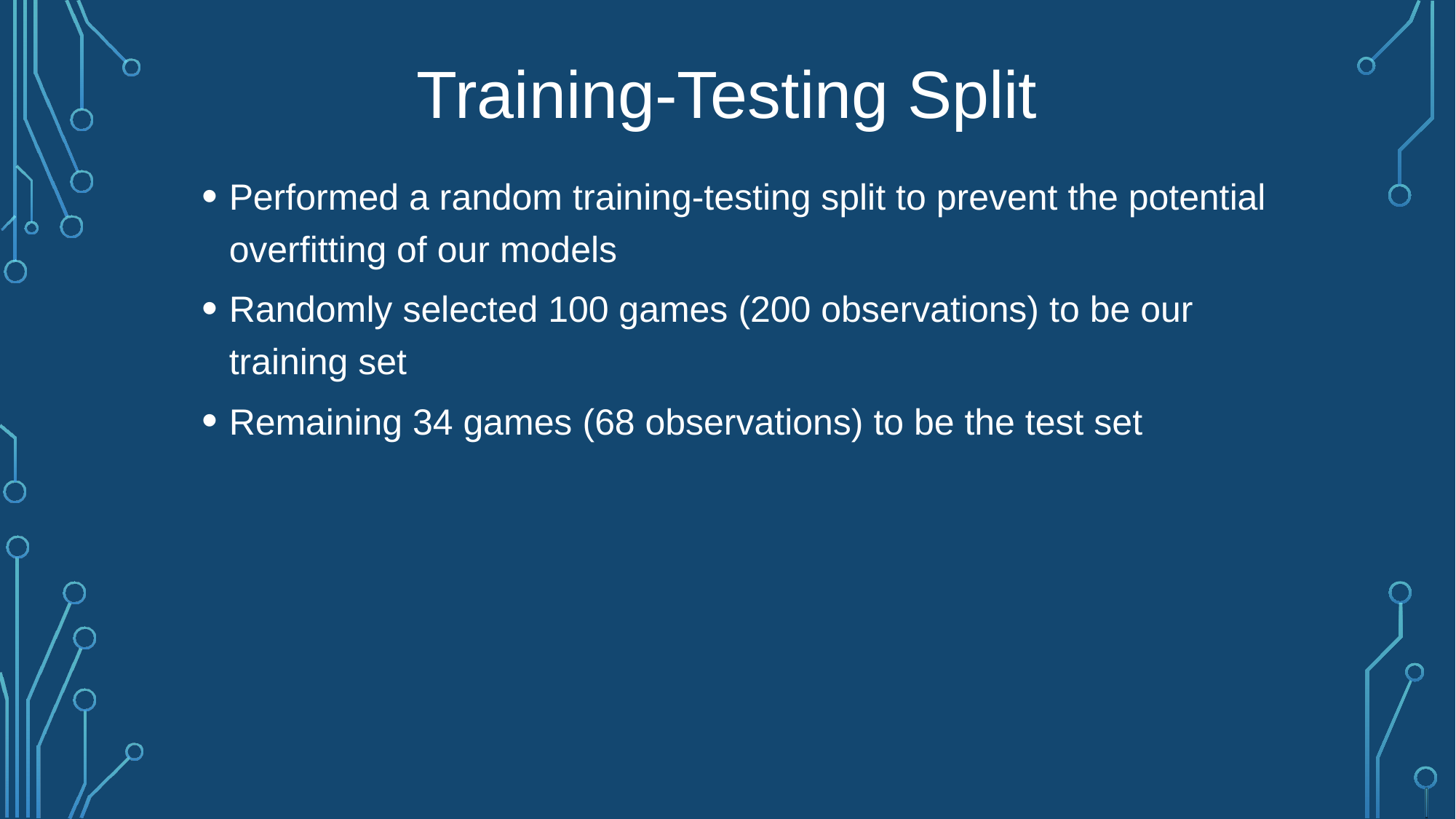

# Training-Testing Split
Performed a random training-testing split to prevent the potential overfitting of our models
Randomly selected 100 games (200 observations) to be our training set
Remaining 34 games (68 observations) to be the test set